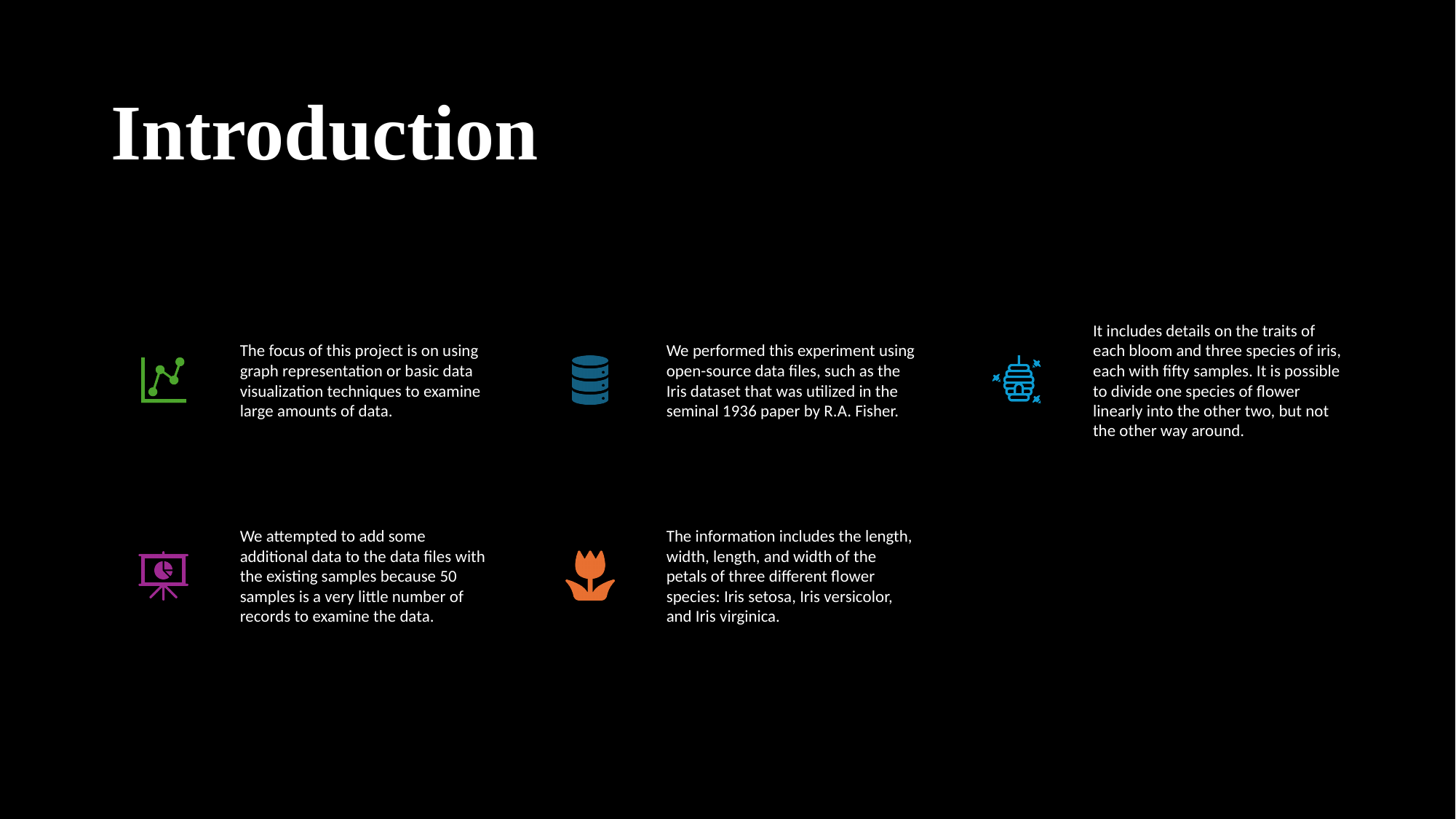

# Introduction
The focus of this project is on using graph representation or basic data visualization techniques to examine large amounts of data.
We performed this experiment using open-source data files, such as the Iris dataset that was utilized in the seminal 1936 paper by R.A. Fisher.
It includes details on the traits of each bloom and three species of iris, each with fifty samples. It is possible to divide one species of flower linearly into the other two, but not the other way around.
We attempted to add some additional data to the data files with the existing samples because 50 samples is a very little number of records to examine the data.
The information includes the length, width, length, and width of the petals of three different flower species: Iris setosa, Iris versicolor, and Iris virginica.